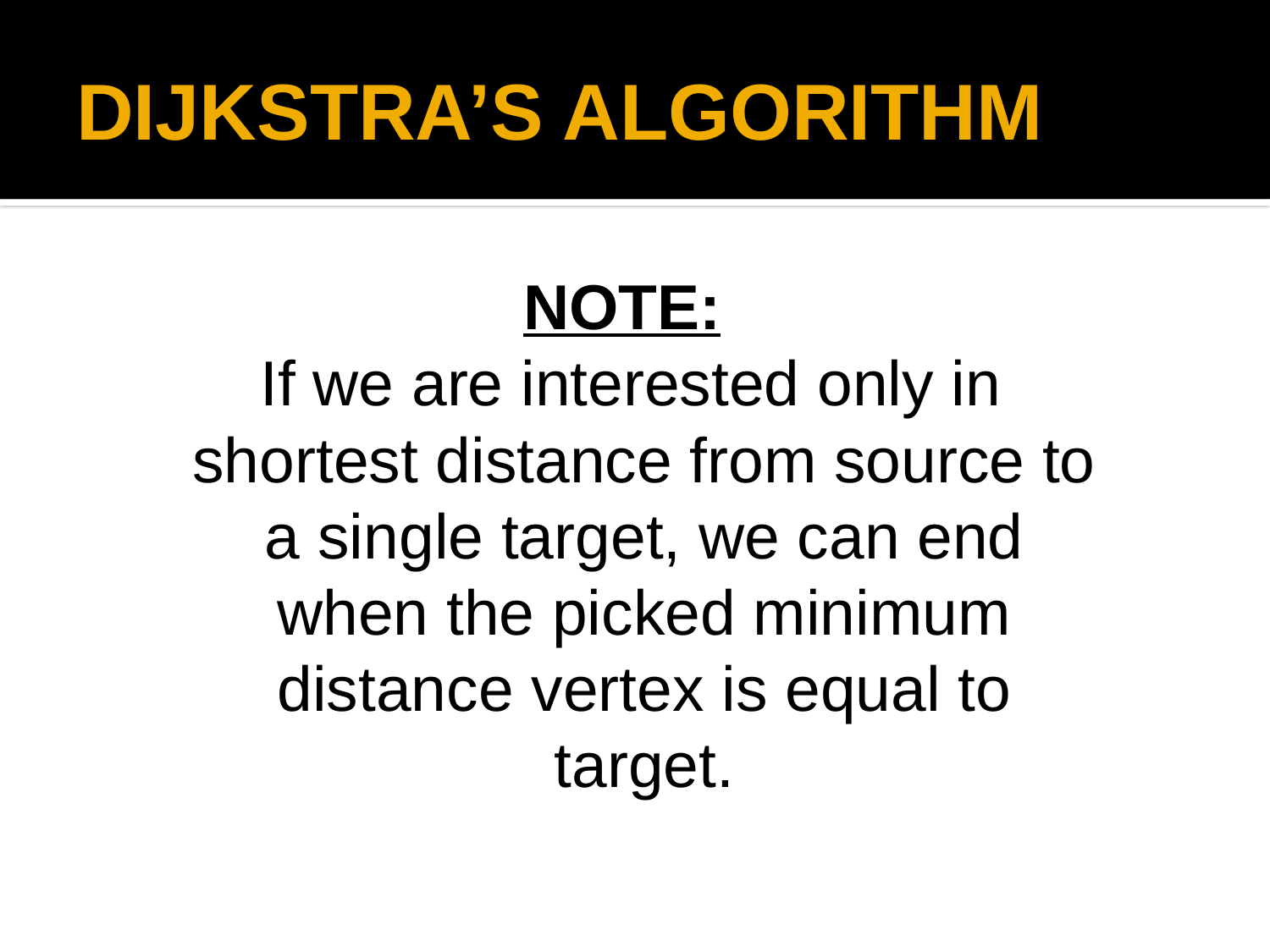

# DIJKSTRA’S ALGORITHM
NOTE:
 If we are interested only in shortest distance from source to a single target, we can end when the picked minimum distance vertex is equal to target.